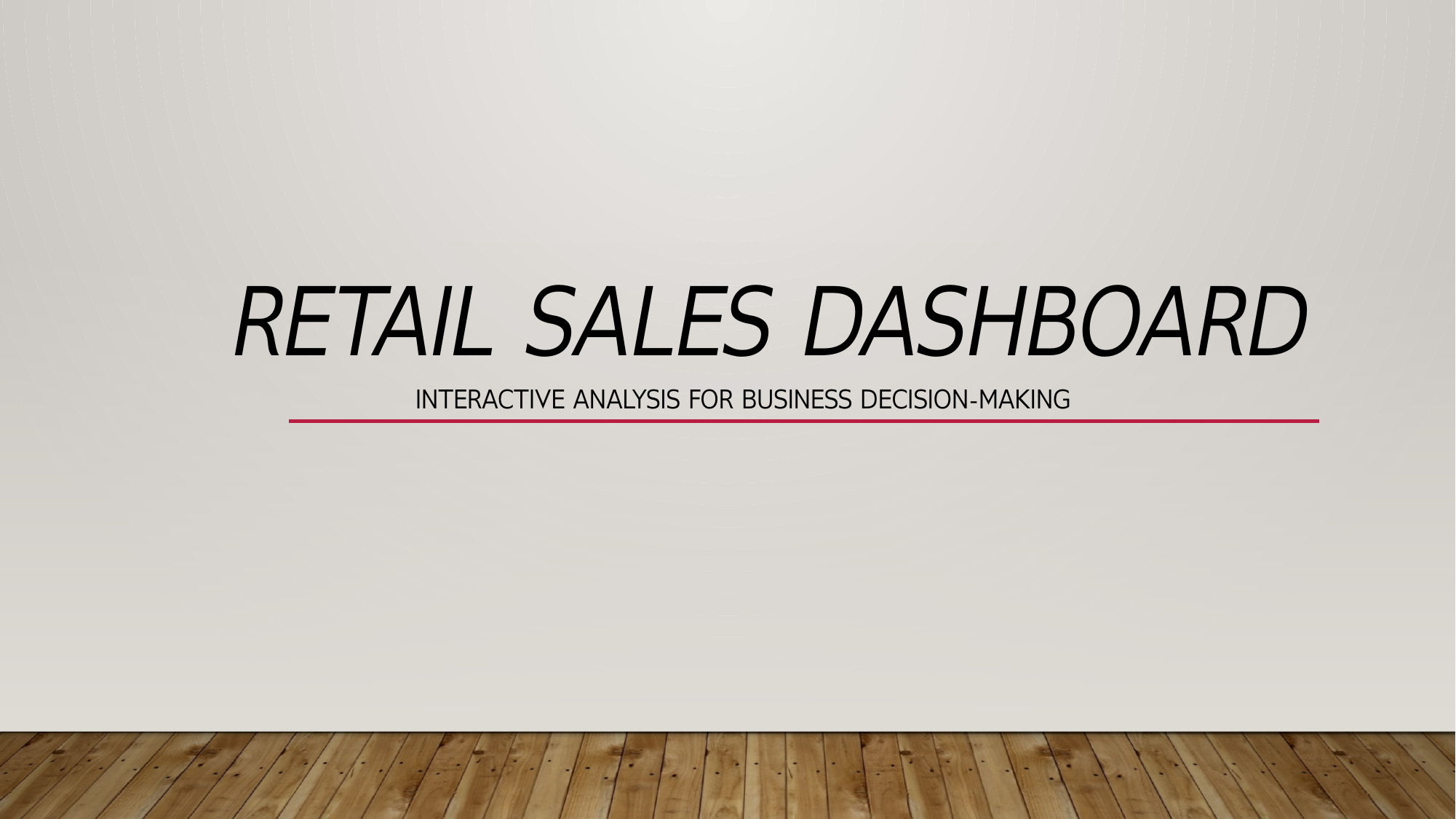

# Retail Sales Dashboard
Interactive Analysis for Business Decision-Making